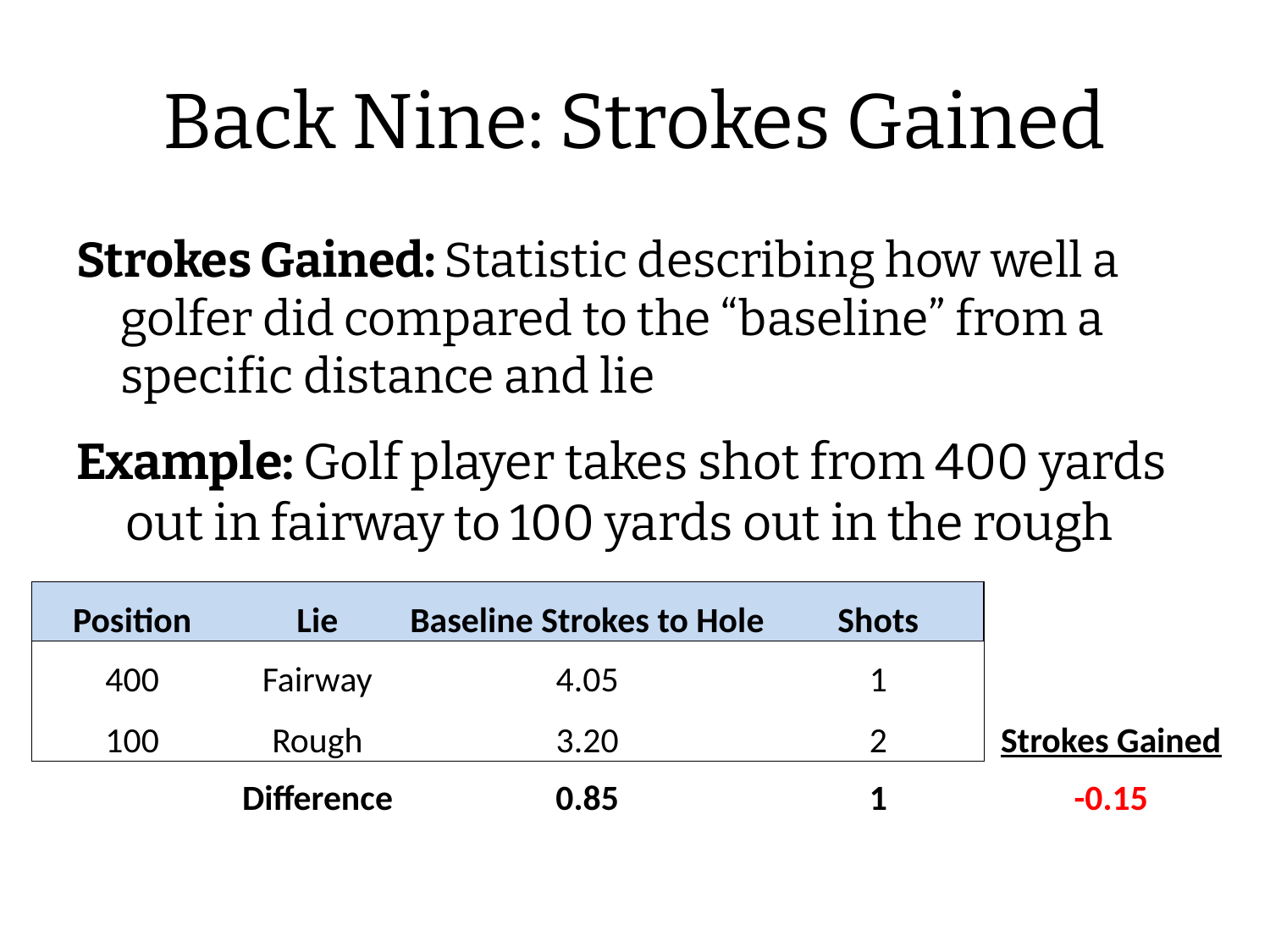

# Back Nine: Strokes Gained
Strokes Gained: Statistic describing how well a golfer did compared to the “baseline” from a specific distance and lie
Example: Golf player takes shot from 400 yards out in fairway to 100 yards out in the rough
| Position | Lie | Baseline Strokes to Hole | Shots |  |
| --- | --- | --- | --- | --- |
| 400 | Fairway | 4.05 | 1 |  |
| 100 | Rough | 3.20 | 2 | Strokes Gained |
|  | Difference | 0.85 | 1 | -0.15 |